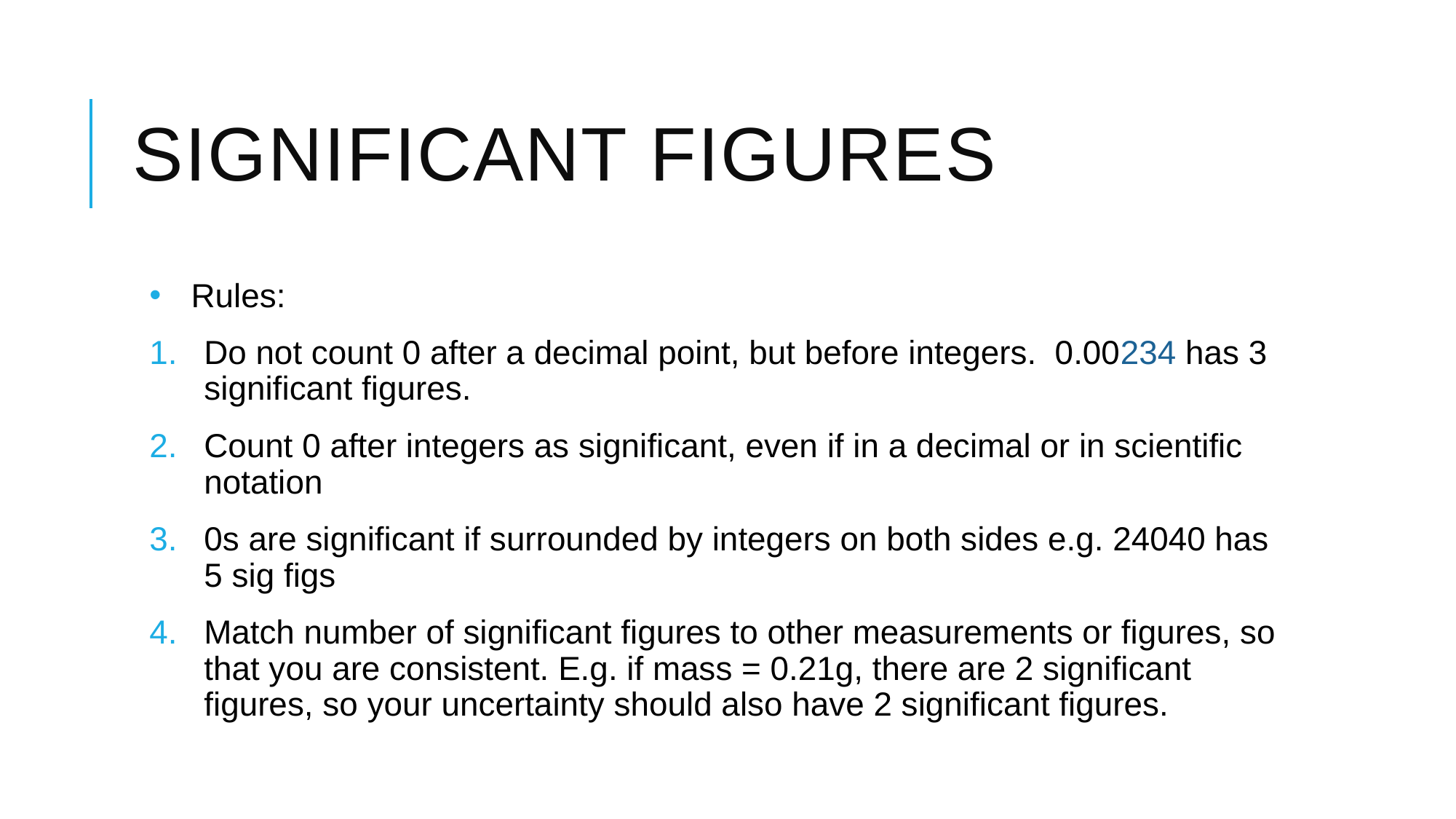

# Significant figures
Rules:
Do not count 0 after a decimal point, but before integers.  0.00234 has 3 significant figures.
Count 0 after integers as significant, even if in a decimal or in scientific notation
0s are significant if surrounded by integers on both sides e.g. 24040 has 5 sig figs
Match number of significant figures to other measurements or figures, so that you are consistent. E.g. if mass = 0.21g, there are 2 significant figures, so your uncertainty should also have 2 significant figures.